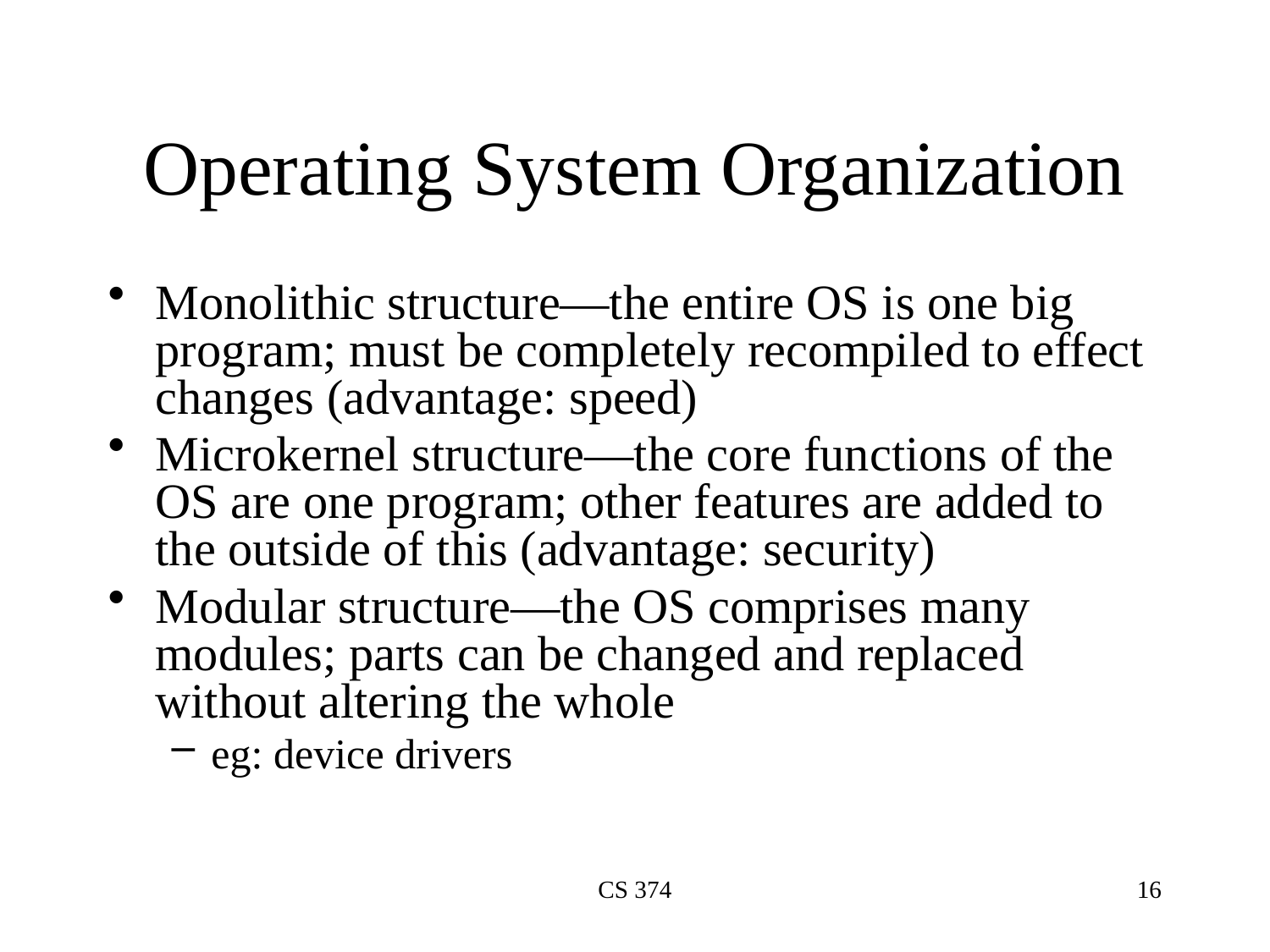

# Operating System Organization
Monolithic structure—the entire OS is one big program; must be completely recompiled to effect changes (advantage: speed)
Microkernel structure—the core functions of the OS are one program; other features are added to the outside of this (advantage: security)
Modular structure—the OS comprises many modules; parts can be changed and replaced without altering the whole
eg: device drivers
CS 374
16